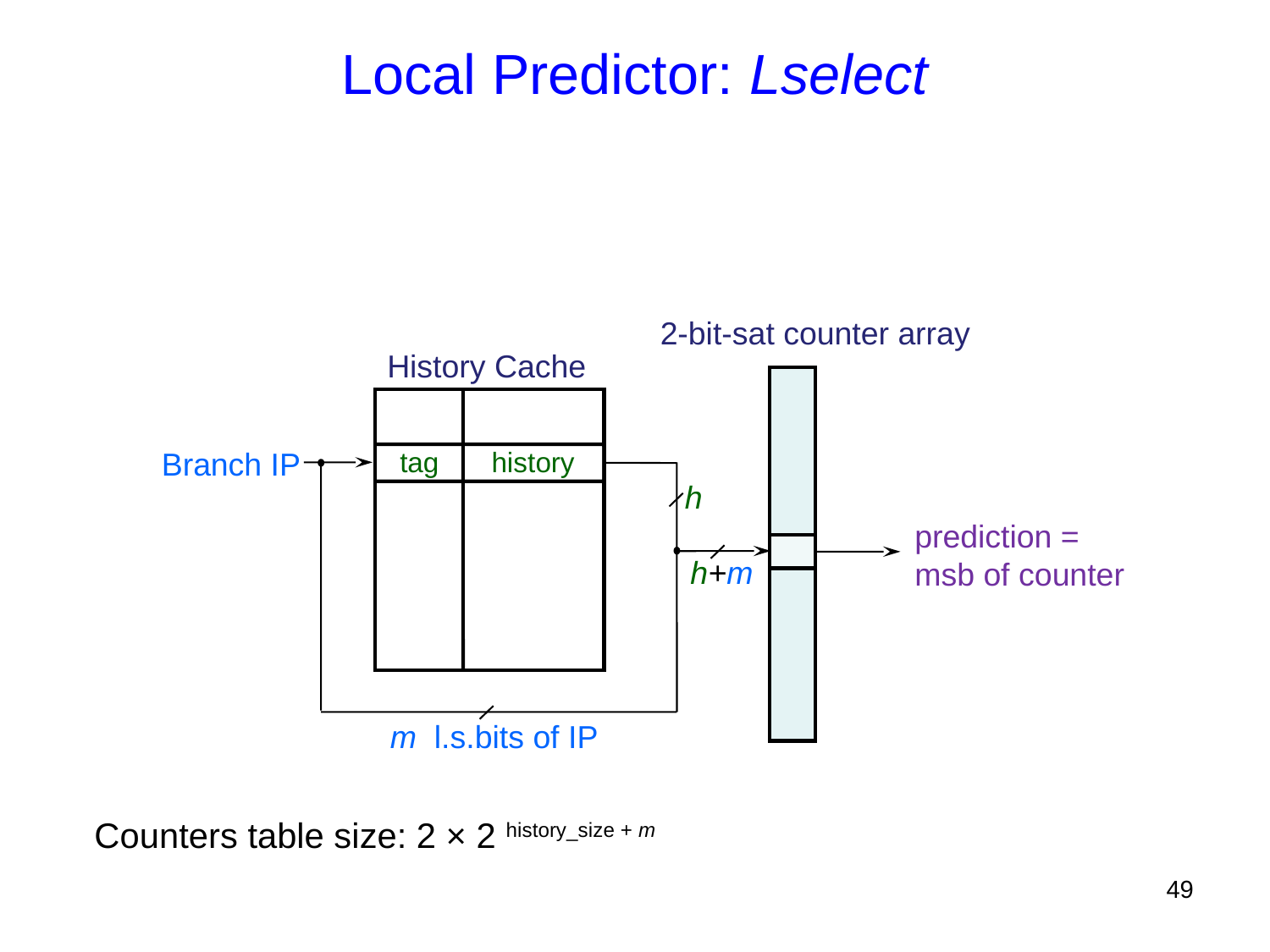

# Local Predictor: Lselect
2-bit-sat counter array
History Cache

tag
history

Branch IP

h

prediction =
msb of counter

h+m

m  l.s.bits of IP

Counters table size: 2 × 2 history_size + m
49